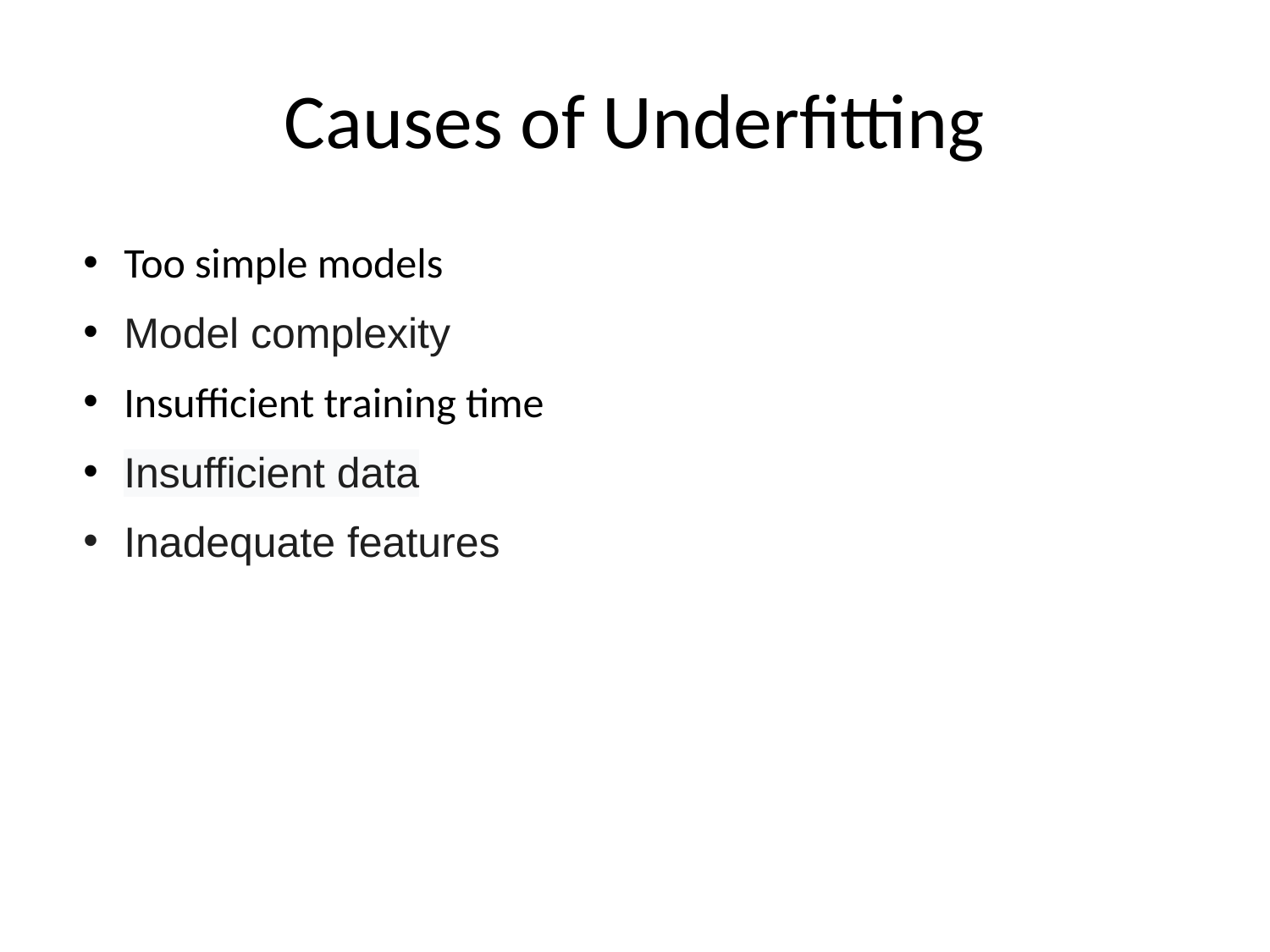

# Causes of Underfitting
Too simple models
Model complexity
Insufficient training time
Insufficient data
Inadequate features